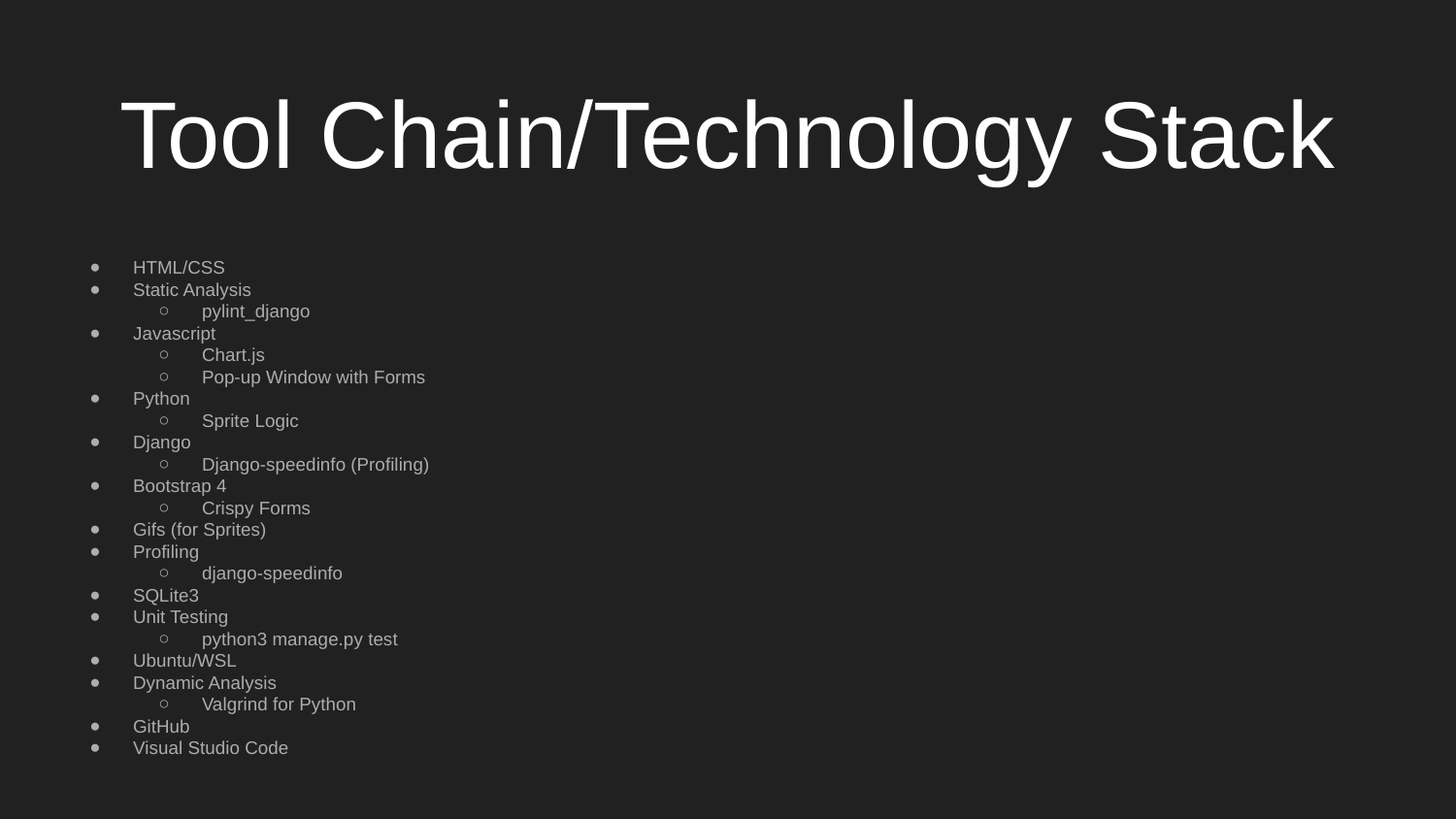

# Tool Chain/Technology Stack
HTML/CSS
Static Analysis
pylint_django
Javascript
Chart.js
Pop-up Window with Forms
Python
Sprite Logic
Django
Django-speedinfo (Profiling)
Bootstrap 4
Crispy Forms
Gifs (for Sprites)
Profiling
django-speedinfo
SQLite3
Unit Testing
python3 manage.py test
Ubuntu/WSL
Dynamic Analysis
Valgrind for Python
GitHub
Visual Studio Code